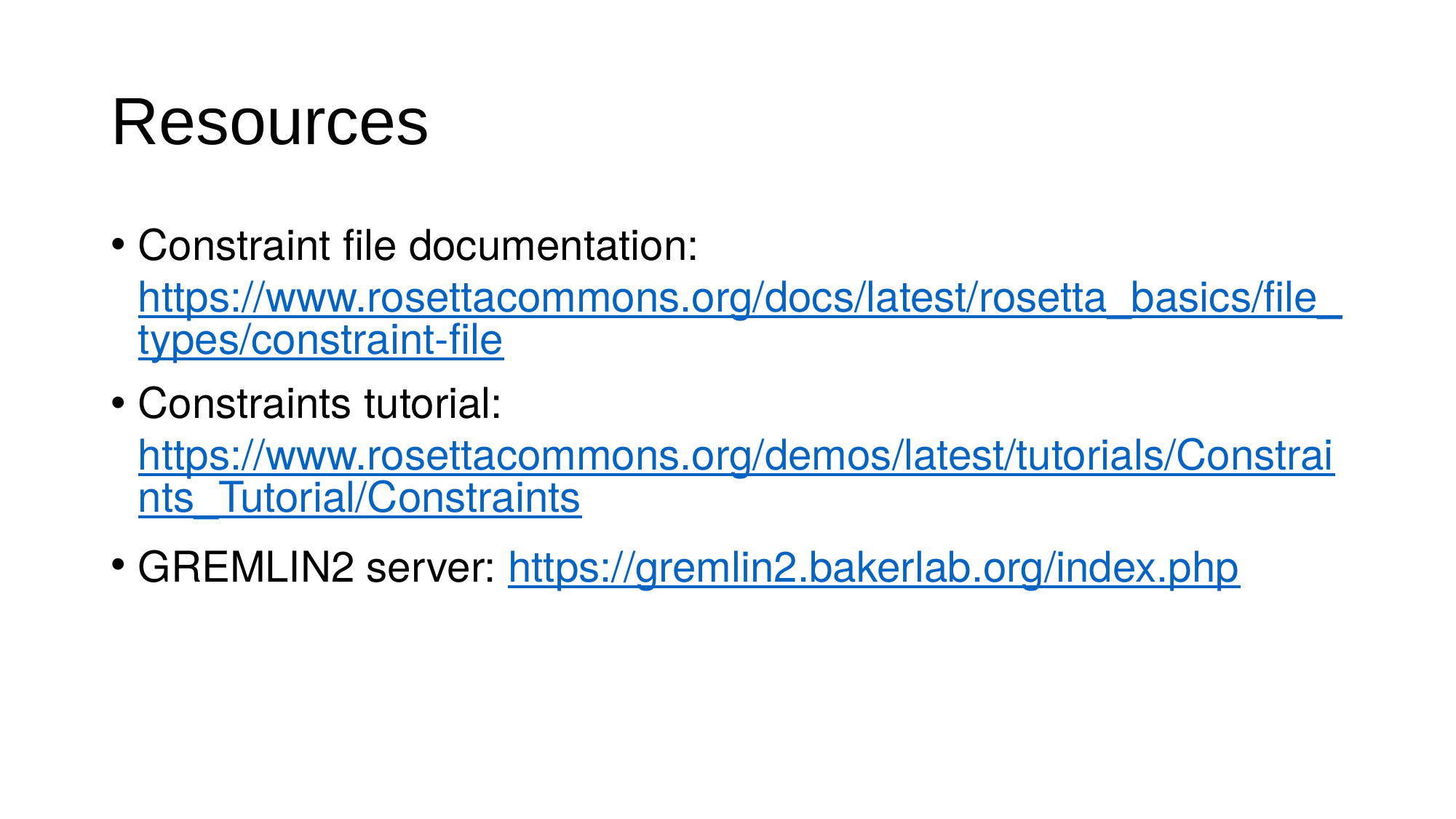

# Resources
Constraint file documentation: https://www.rosettacommons.org/docs/latest/rosetta_basics/file_types/constraint-file
Constraints tutorial: https://www.rosettacommons.org/demos/latest/tutorials/Constraints_Tutorial/Constraints
GREMLIN2 server: https://gremlin2.bakerlab.org/index.php